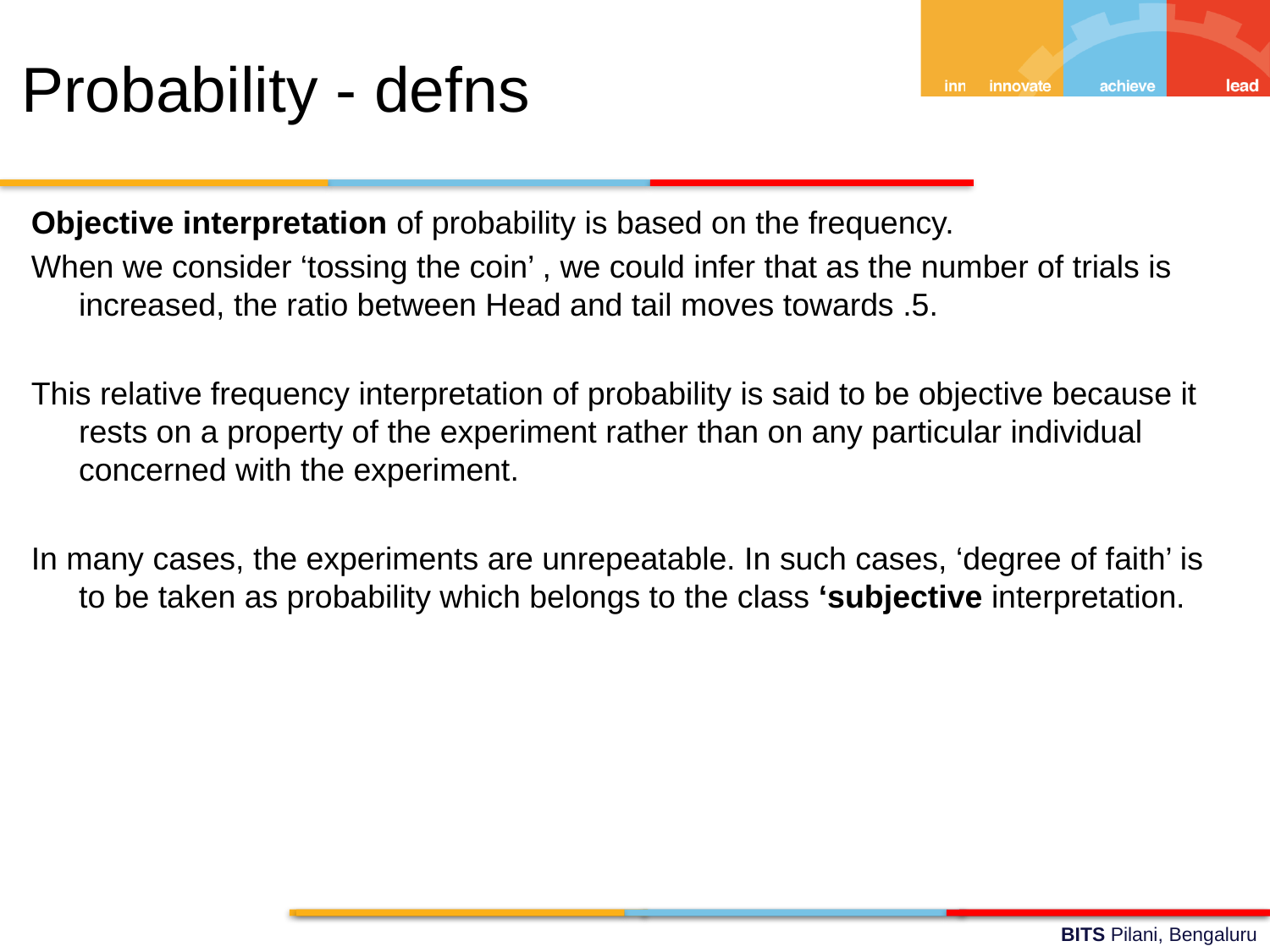

Probability - defns
Objective interpretation of probability is based on the frequency.
When we consider ‘tossing the coin’ , we could infer that as the number of trials is increased, the ratio between Head and tail moves towards .5.

This relative frequency interpretation of probability is said to be objective because it rests on a property of the experiment rather than on any particular individual concerned with the experiment.

In many cases, the experiments are unrepeatable. In such cases, ‘degree of faith’ is to be taken as probability which belongs to the class ‘subjective interpretation.